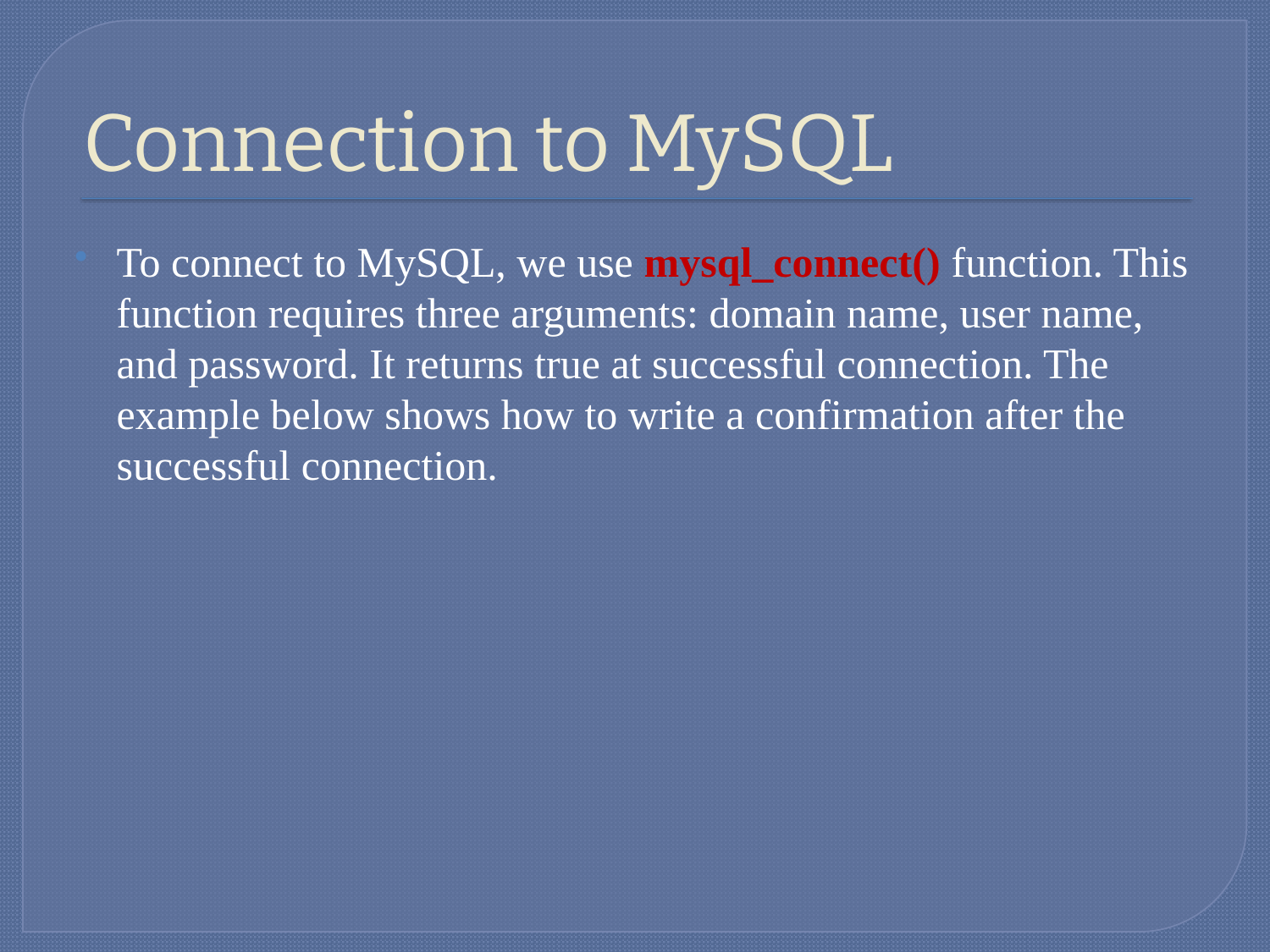

# Connection to MySQL
To connect to MySQL, we use mysql_connect() function. This function requires three arguments: domain name, user name, and password. It returns true at successful connection. The example below shows how to write a confirmation after the successful connection.